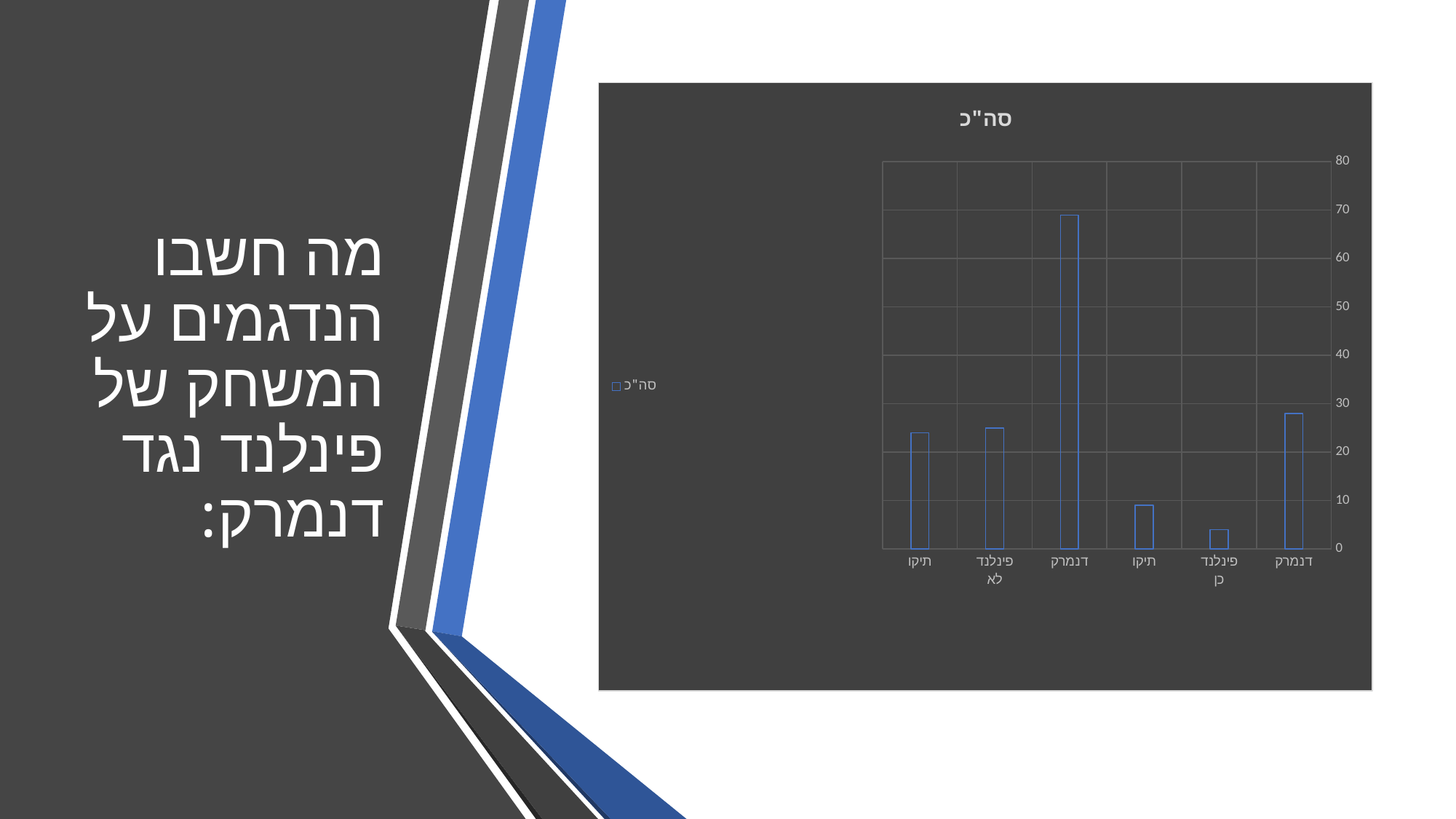

# מה חשבו הנדגמים על המשחק של פינלנד נגד דנמרק:

### Chart:

| Category | סה"כ |
|---|---|
| דנמרק | 28.0 |
| פינלנד | 4.0 |
| תיקו | 9.0 |
| דנמרק | 69.0 |
| פינלנד | 25.0 |
| תיקו | 24.0 |